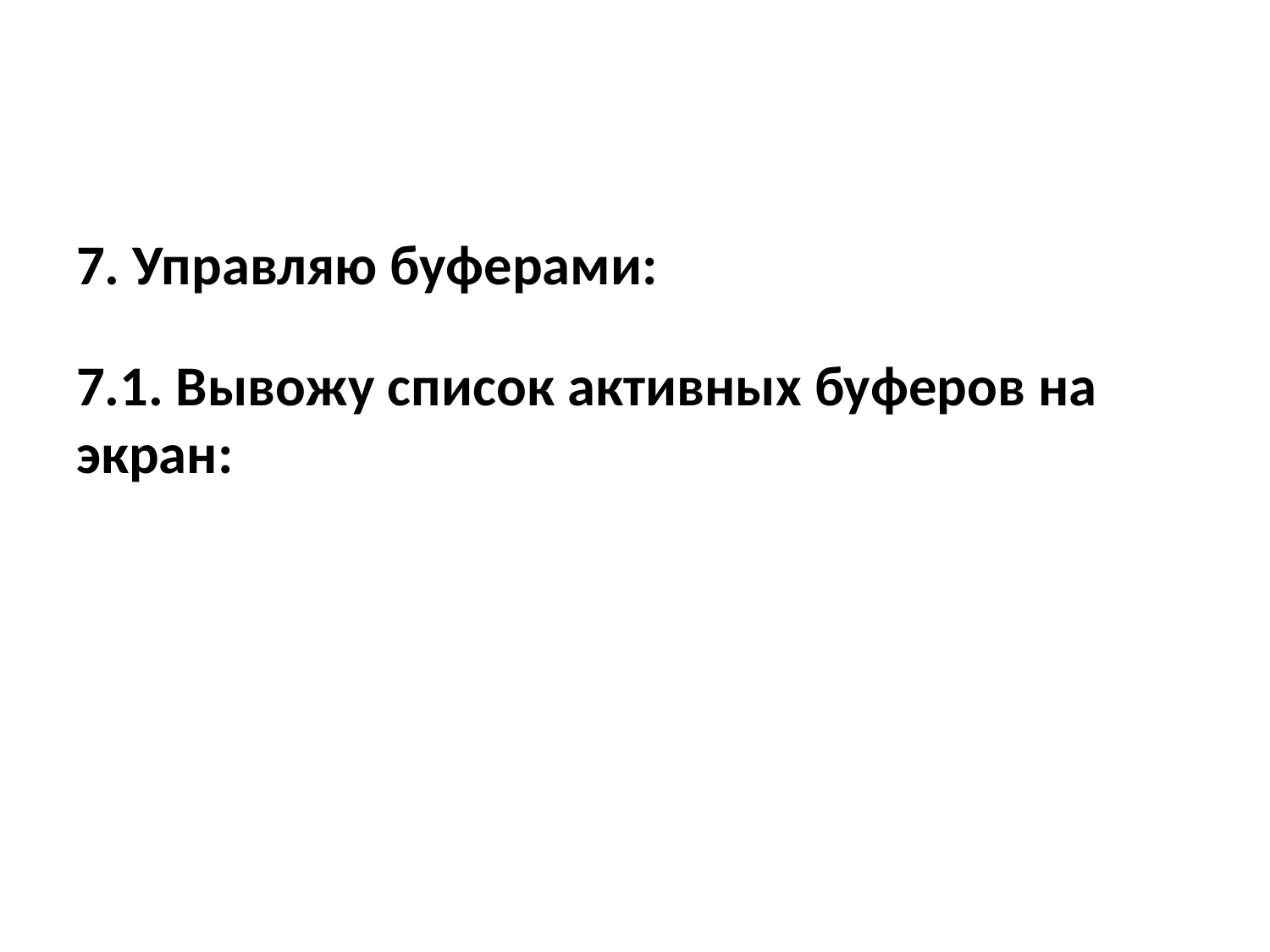

7. Управляю буферами:
7.1. Вывожу список активных буферов на экран: